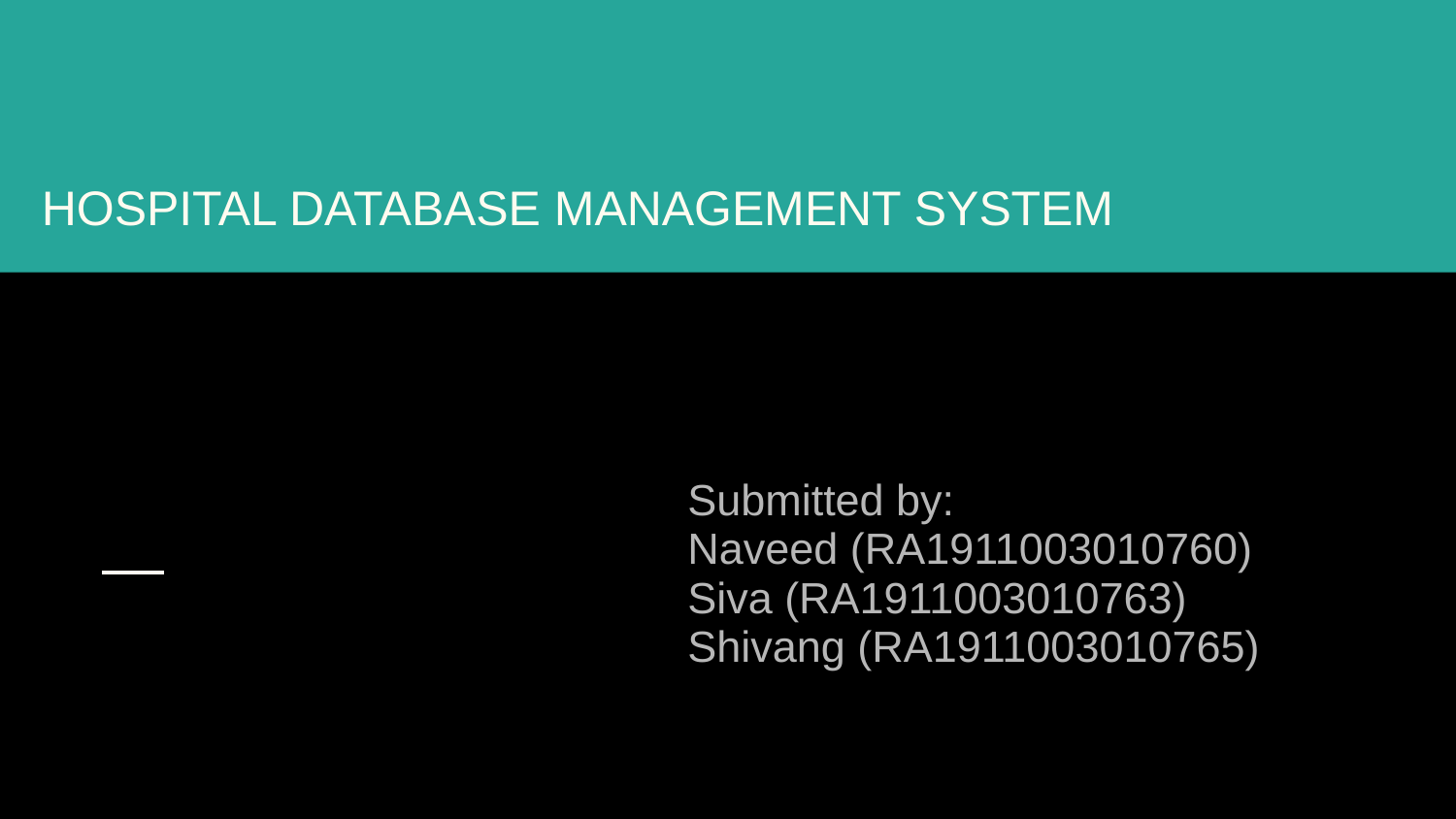

# HOSPITAL DATABASE MANAGEMENT SYSTEM
Submitted by:
Naveed (RA1911003010760)
Siva (RA1911003010763)
Shivang (RA1911003010765)